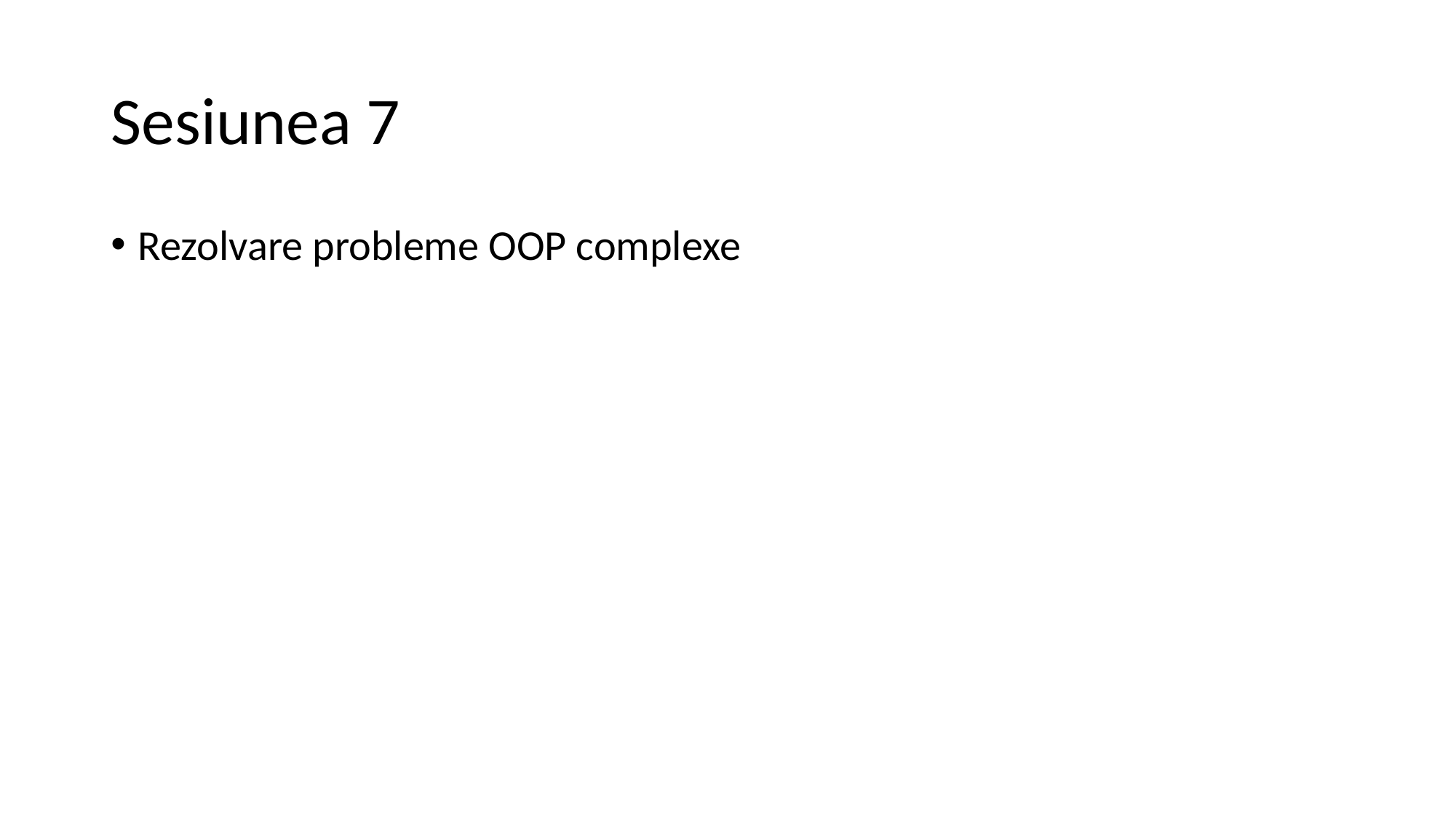

# Sesiunea 7
Rezolvare probleme OOP complexe